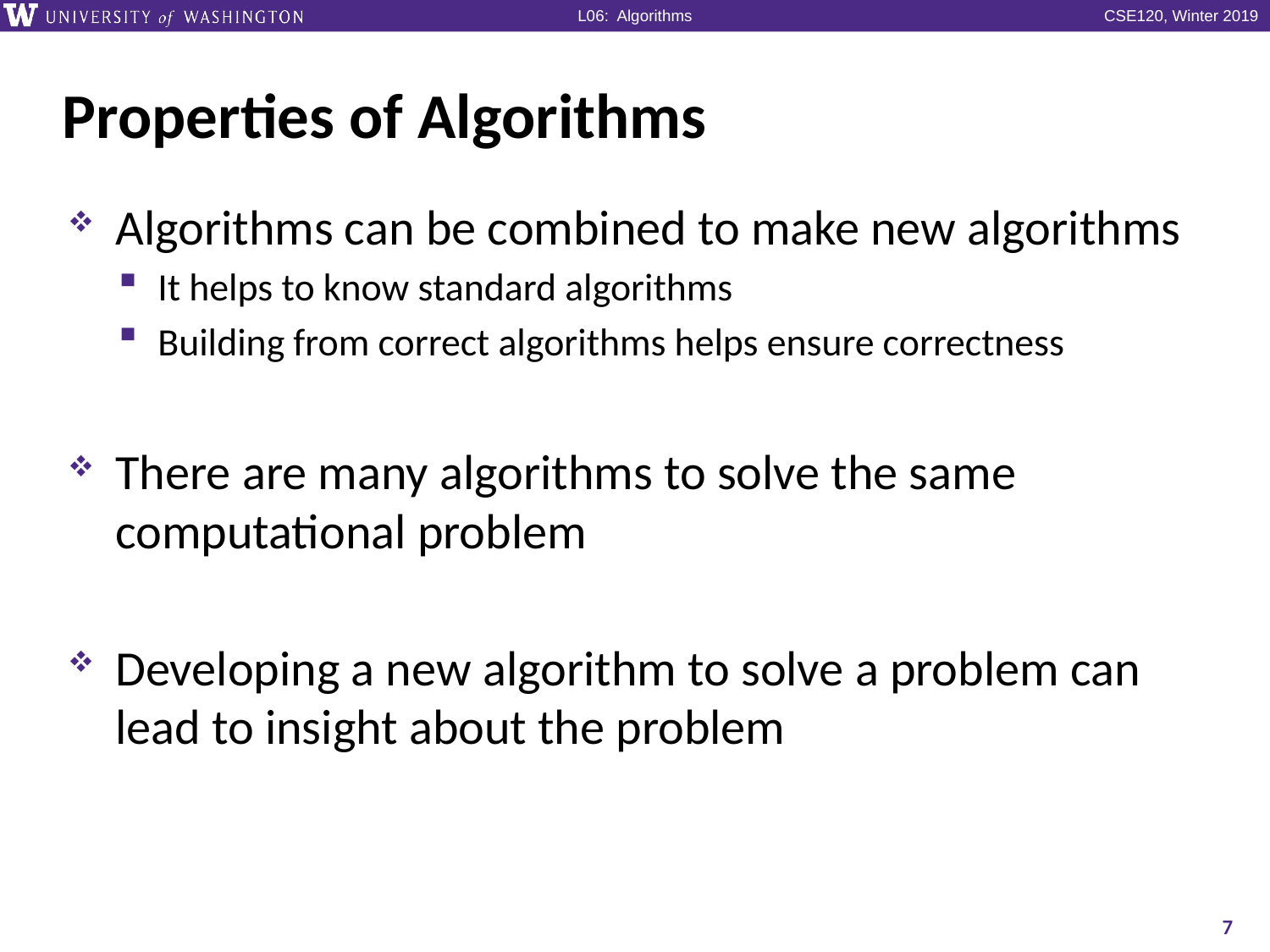

# Properties of Algorithms
Algorithms can be combined to make new algorithms
It helps to know standard algorithms
Building from correct algorithms helps ensure correctness

There are many algorithms to solve the same computational problem

Developing a new algorithm to solve a problem can lead to insight about the problem

7